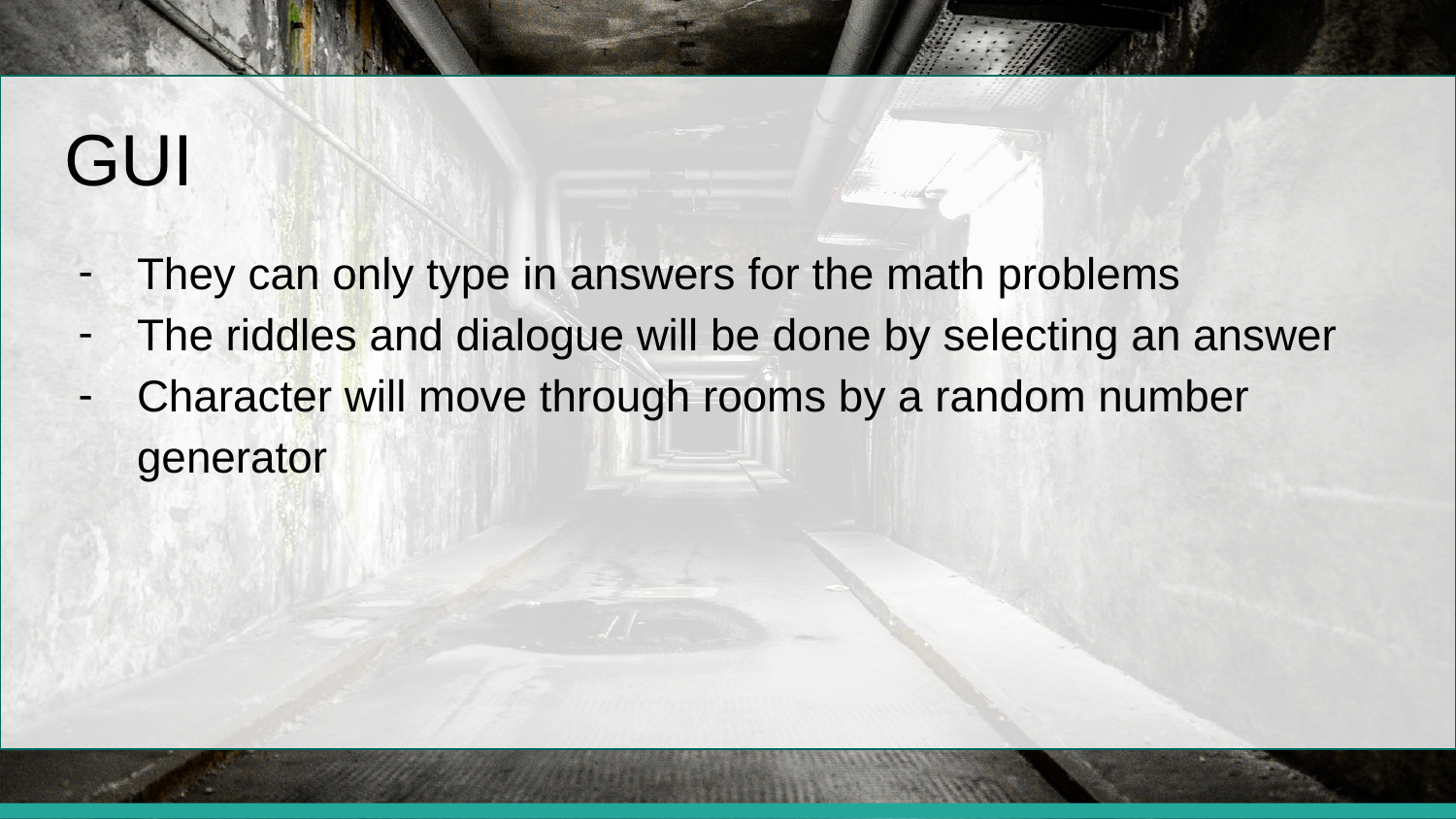

# GUI
They can only type in answers for the math problems
The riddles and dialogue will be done by selecting an answer
Character will move through rooms by a random number generator